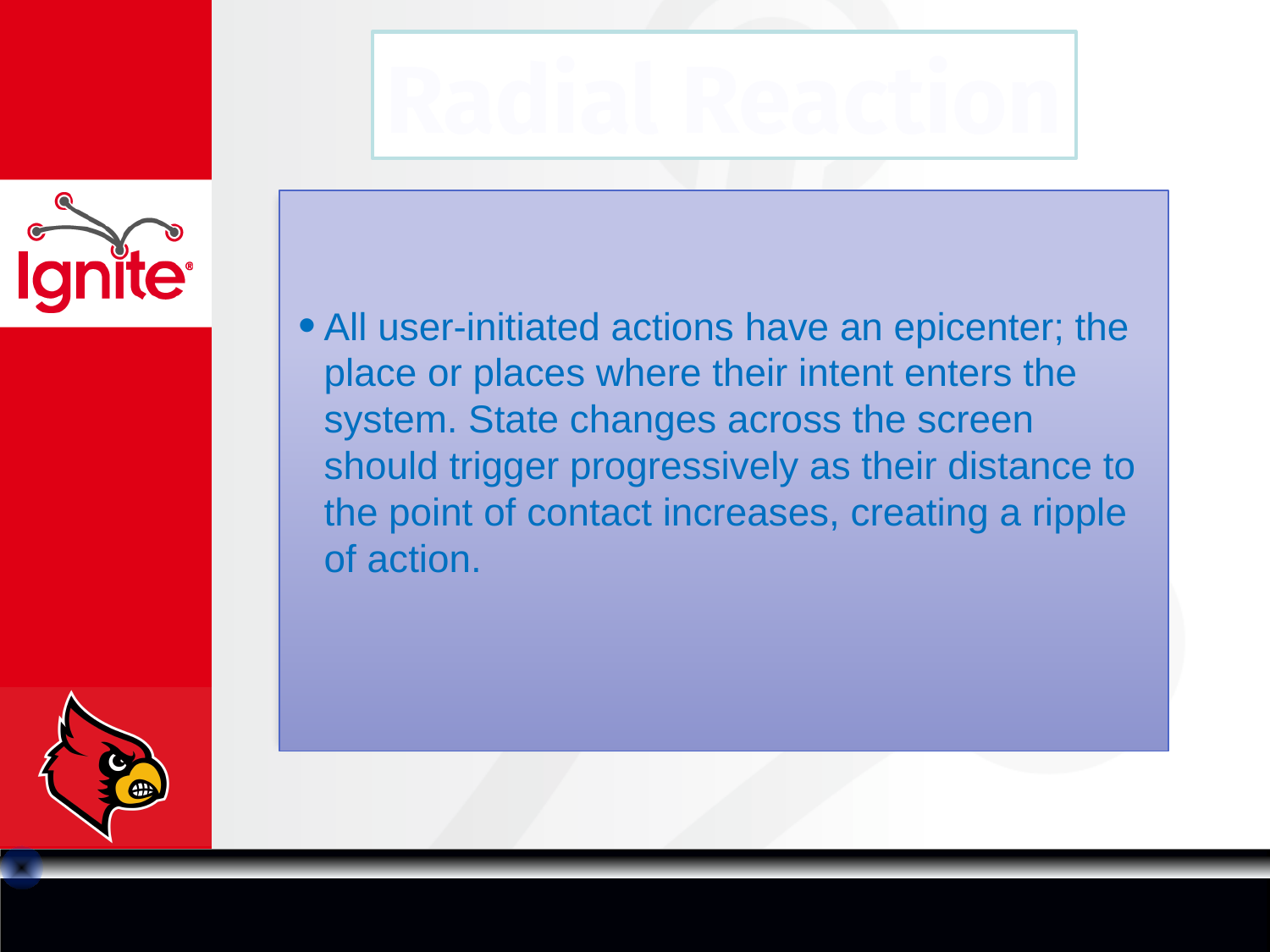

Radial Reaction
All user-initiated actions have an epicenter; the place or places where their intent enters the system. State changes across the screen should trigger progressively as their distance to the point of contact increases, creating a ripple of action.